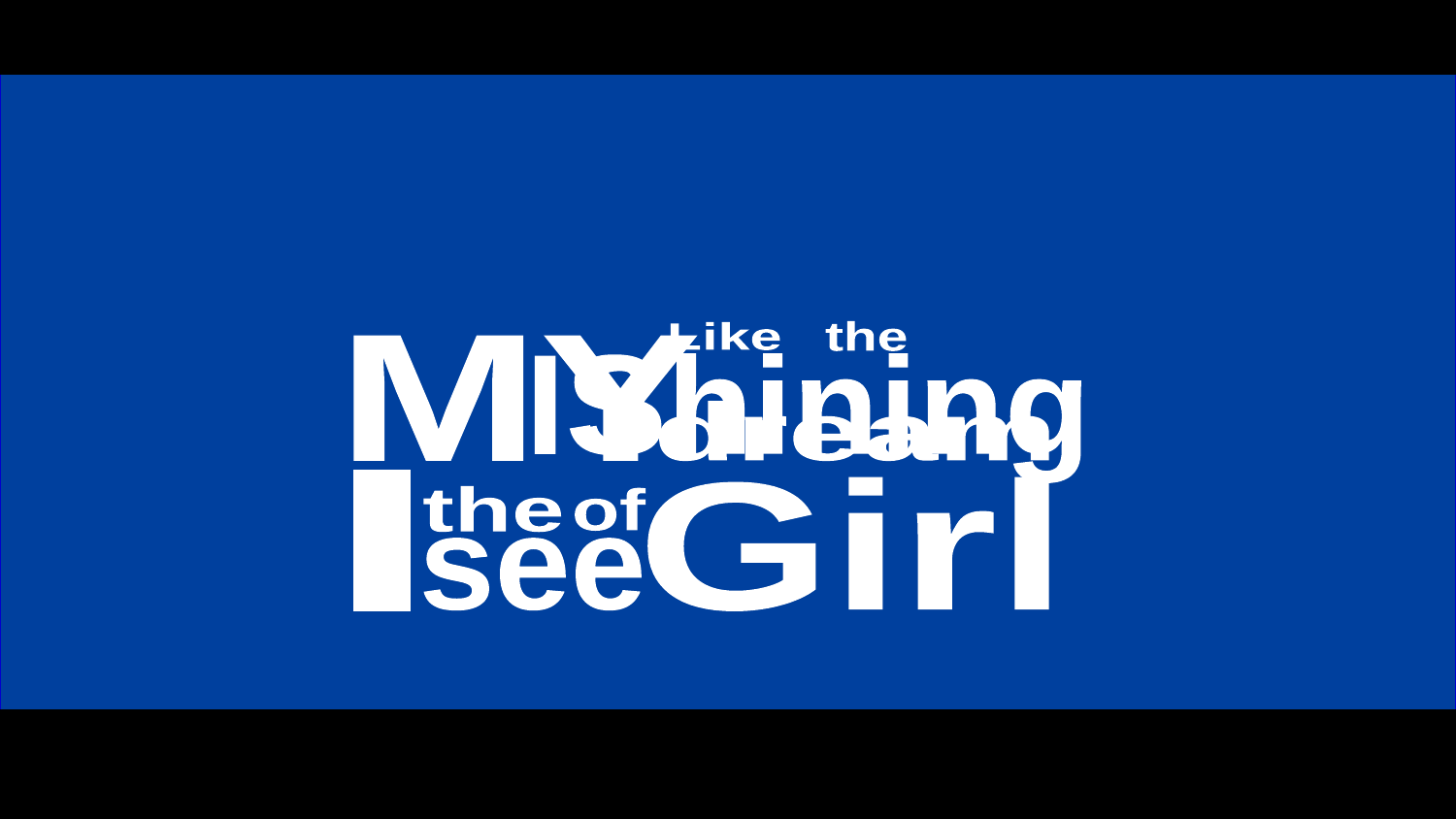

the
Like
MY
dream
I
the
see
Girl
of
Shining
IS